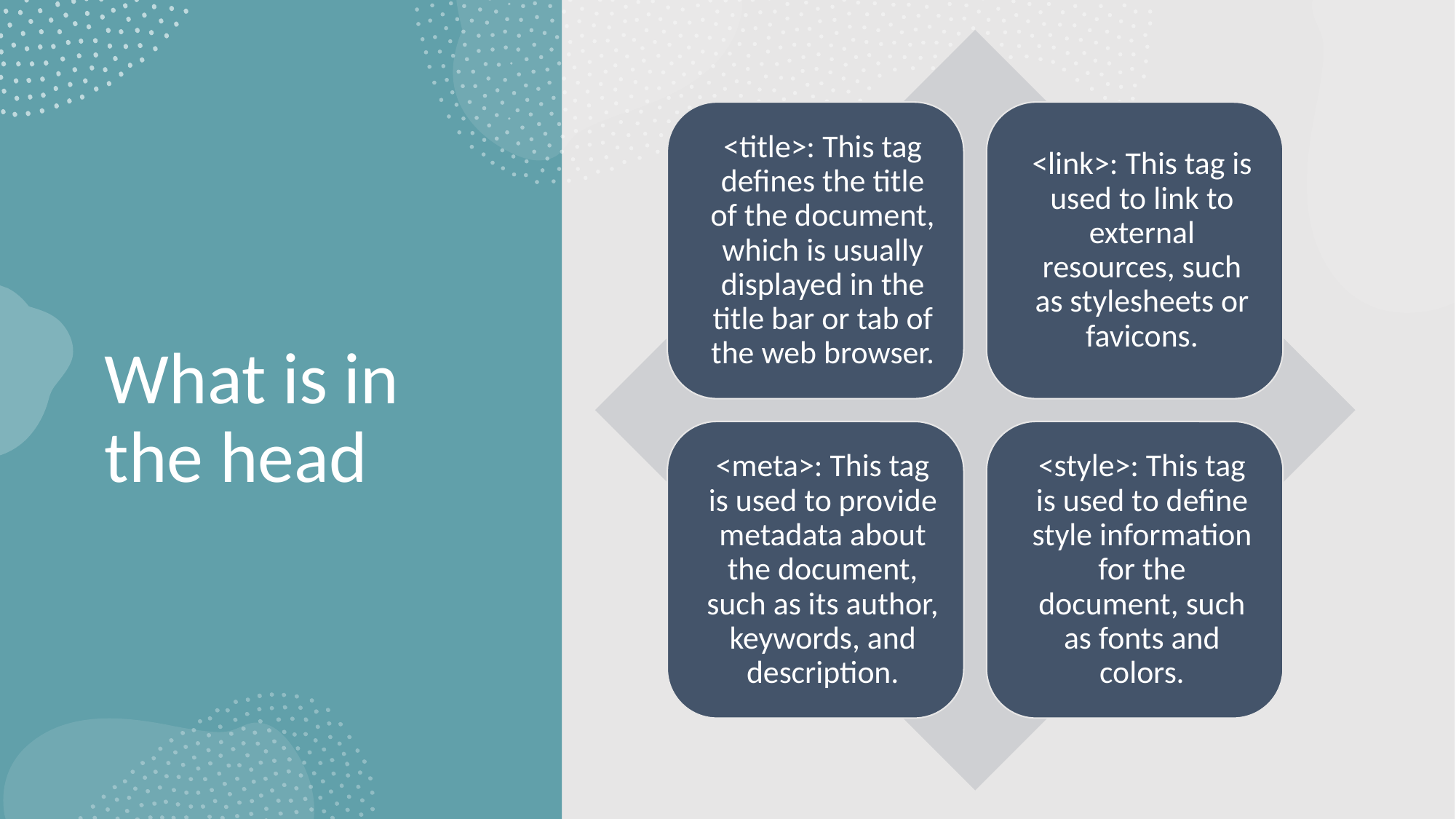

<title>: This tag defines the title of the document, which is usually displayed in the title bar or tab of the web browser.
<link>: This tag is used to link to external resources, such as stylesheets or favicons.
<meta>: This tag is used to provide metadata about the document, such as its author, keywords, and description.
<style>: This tag is used to define style information for the document, such as fonts and colors.
# What is in the head